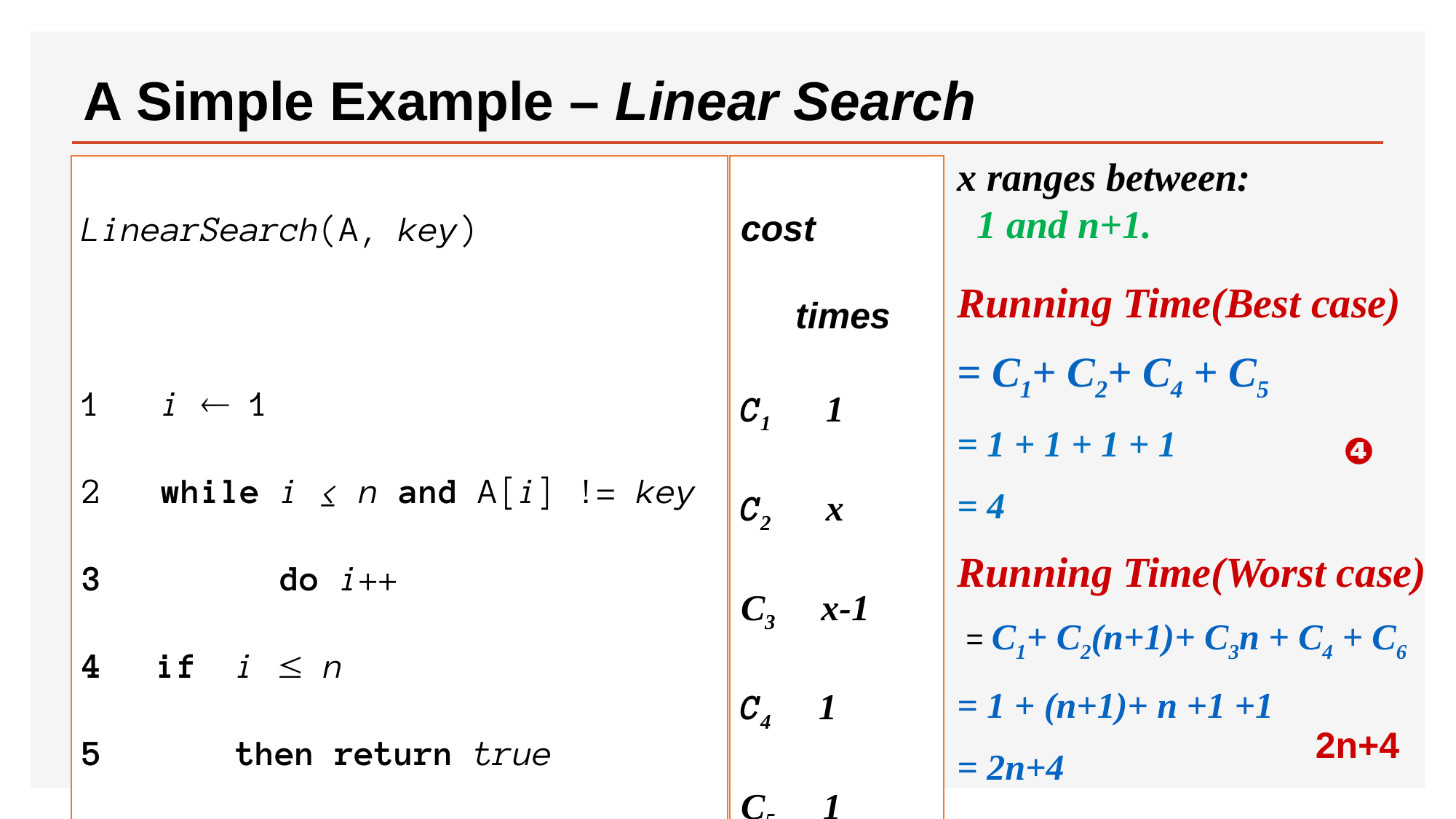

# A Simple Example – Linear Search
x ranges between:
  1 and n+1.
LinearSearch(A, key)
1   i ← 1
2   while i ≤ n and A[i] != key
3         do i++
 if  i ≤ n
     then return true
     else  return false
cost   times
C1      1
C2      x
C3     x-1
C4         1
C5         1
C6      1
Running Time(Best case)
= C1+ C2+ C4 + C5
= 1 + 1 + 1 + 1
= 4
Running Time(Worst case)
 = C1+ C2(n+1)+ C3n + C4 + C6
= 1 + (n+1)+ n +1 +1
= 2n+4
❹

2n+4